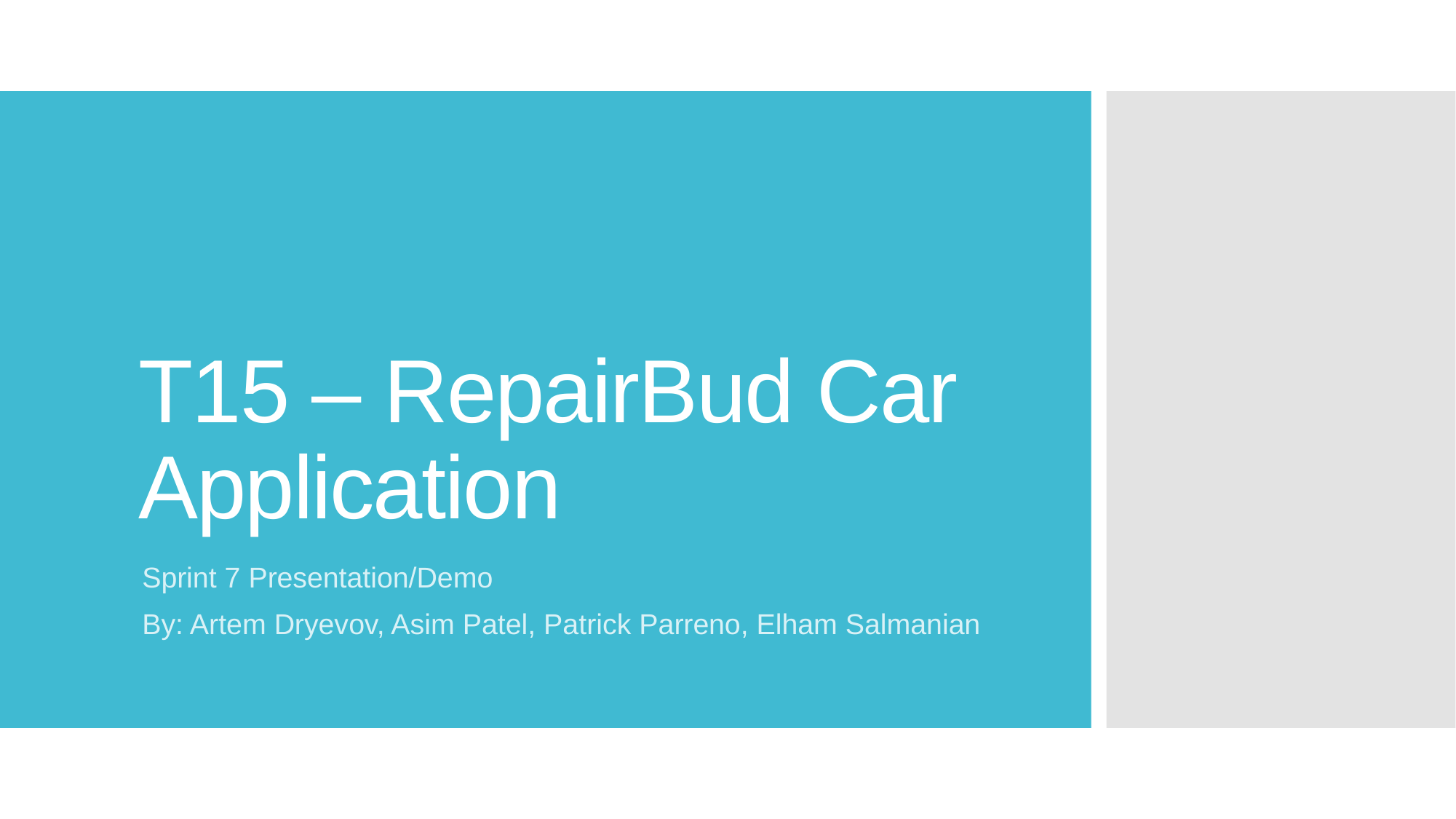

# T15 – RepairBud Car Application
Sprint 7 Presentation/Demo
By: Artem Dryevov, Asim Patel, Patrick Parreno, Elham Salmanian